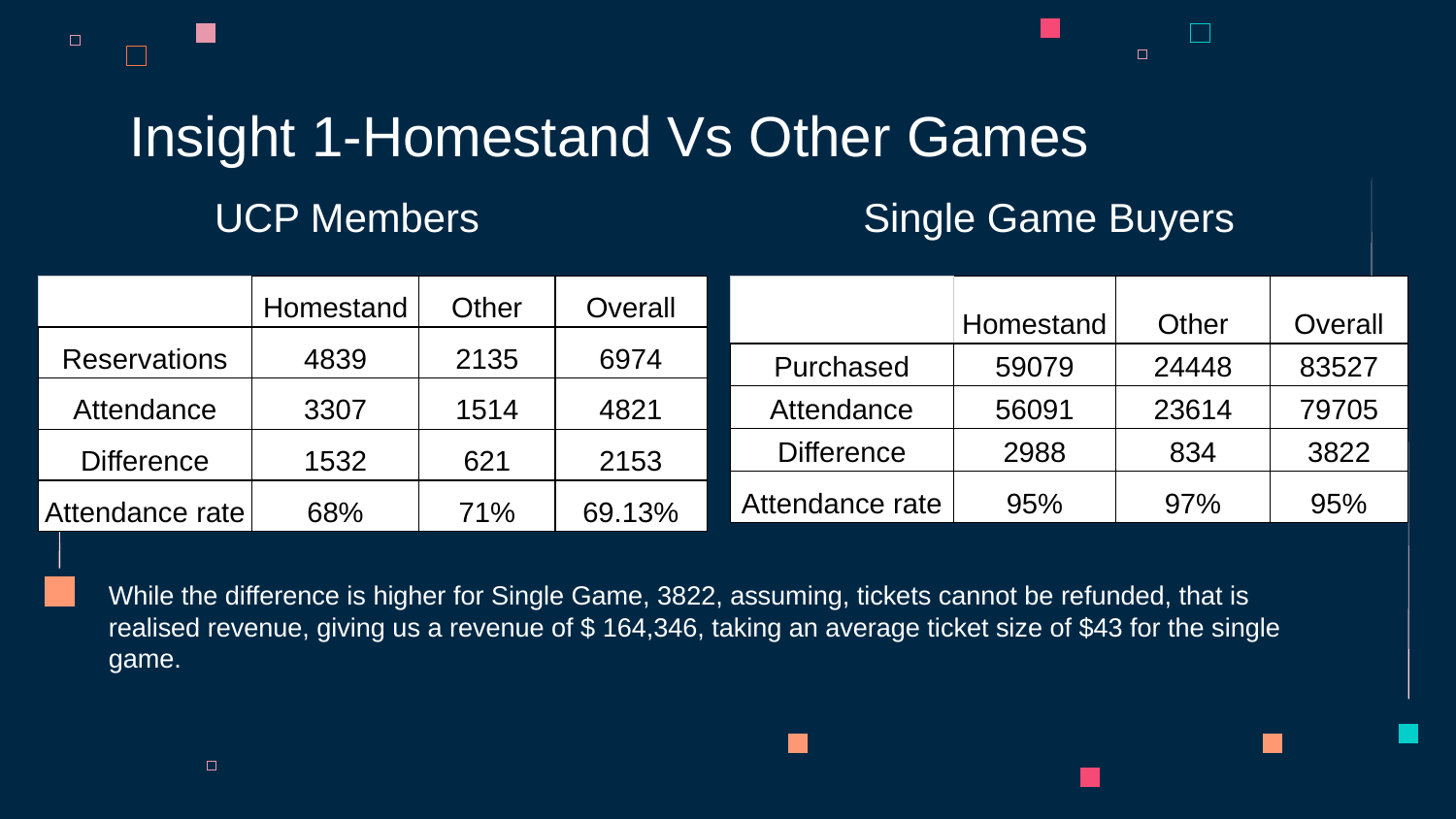

# Insight 1-Homestand Vs Other Games
UCP Members
Single Game Buyers
|  | Homestand | Other | Overall |
| --- | --- | --- | --- |
| Reservations | 4839 | 2135 | 6974 |
| Attendance | 3307 | 1514 | 4821 |
| Difference | 1532 | 621 | 2153 |
| Attendance rate | 68% | 71% | 69.13% |
|  | Homestand | Other | Overall |
| --- | --- | --- | --- |
| Purchased | 59079 | 24448 | 83527 |
| Attendance | 56091 | 23614 | 79705 |
| Difference | 2988 | 834 | 3822 |
| Attendance rate | 95% | 97% | 95% |
While the difference is higher for Single Game, 3822, assuming, tickets cannot be refunded, that is realised revenue, giving us a revenue of $ 164,346, taking an average ticket size of $43 for the single game.